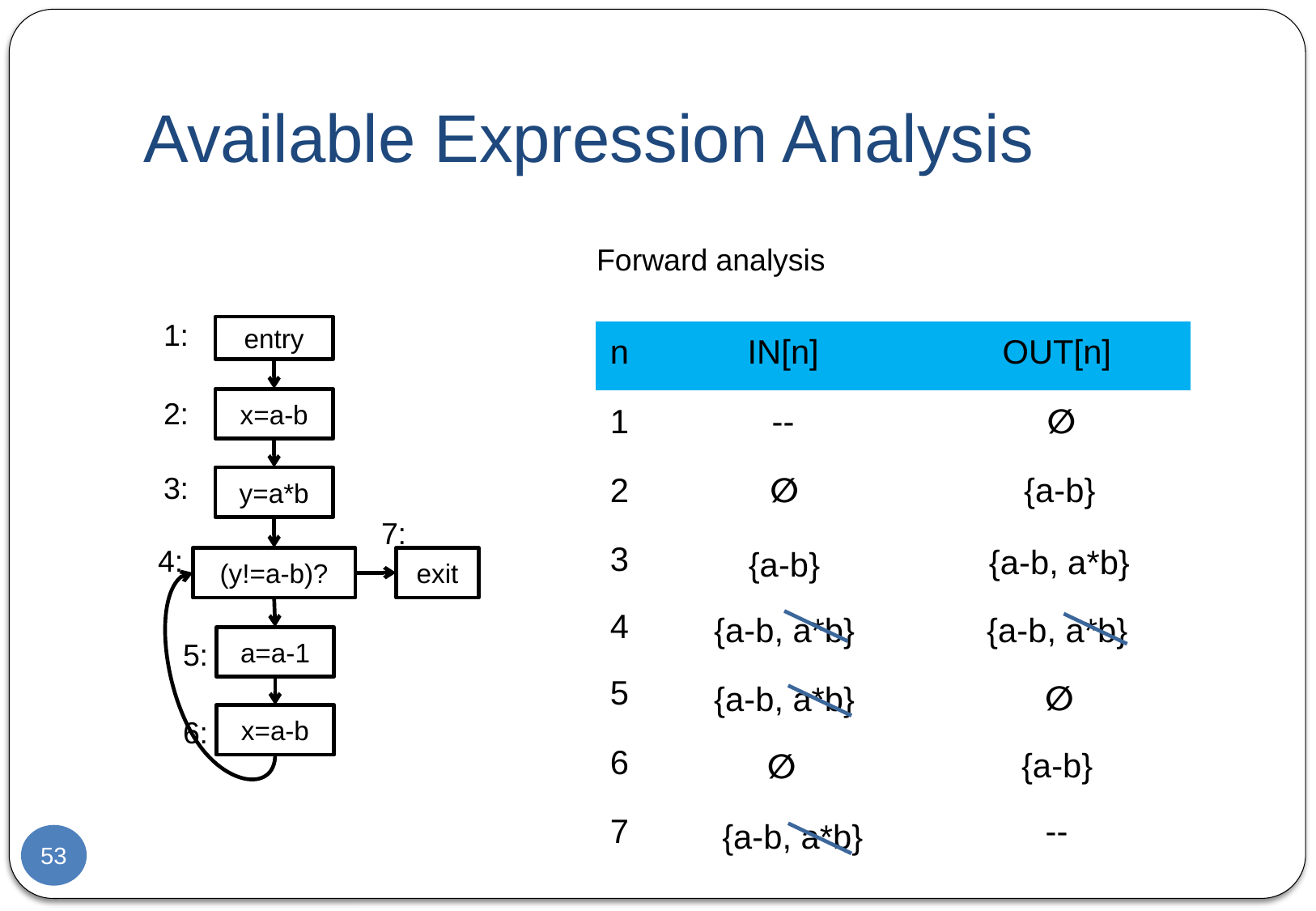

# Available Expression Analysis
Forward analysis
1:
entry
2:
x=a-b
3:
y=a*b
7:
4:
(y!=a-b)?
exit
a=a-1
5:
x=a-b
6:
| n | IN[n] | OUT[n] |
| --- | --- | --- |
| 1 | -- | ∅ |
| 2 |  |  |
| 3 |  |  |
| 4 |  |  |
| 5 |  |  |
| 6 |  |  |
| 7 |  | -- |
∅
{a-b}
{a-b, a*b}
{a-b}
{a-b, a*b}
{a-b, a*b}
∅
{a-b, a*b}
{a-b}
∅
{a-b, a*b}
53